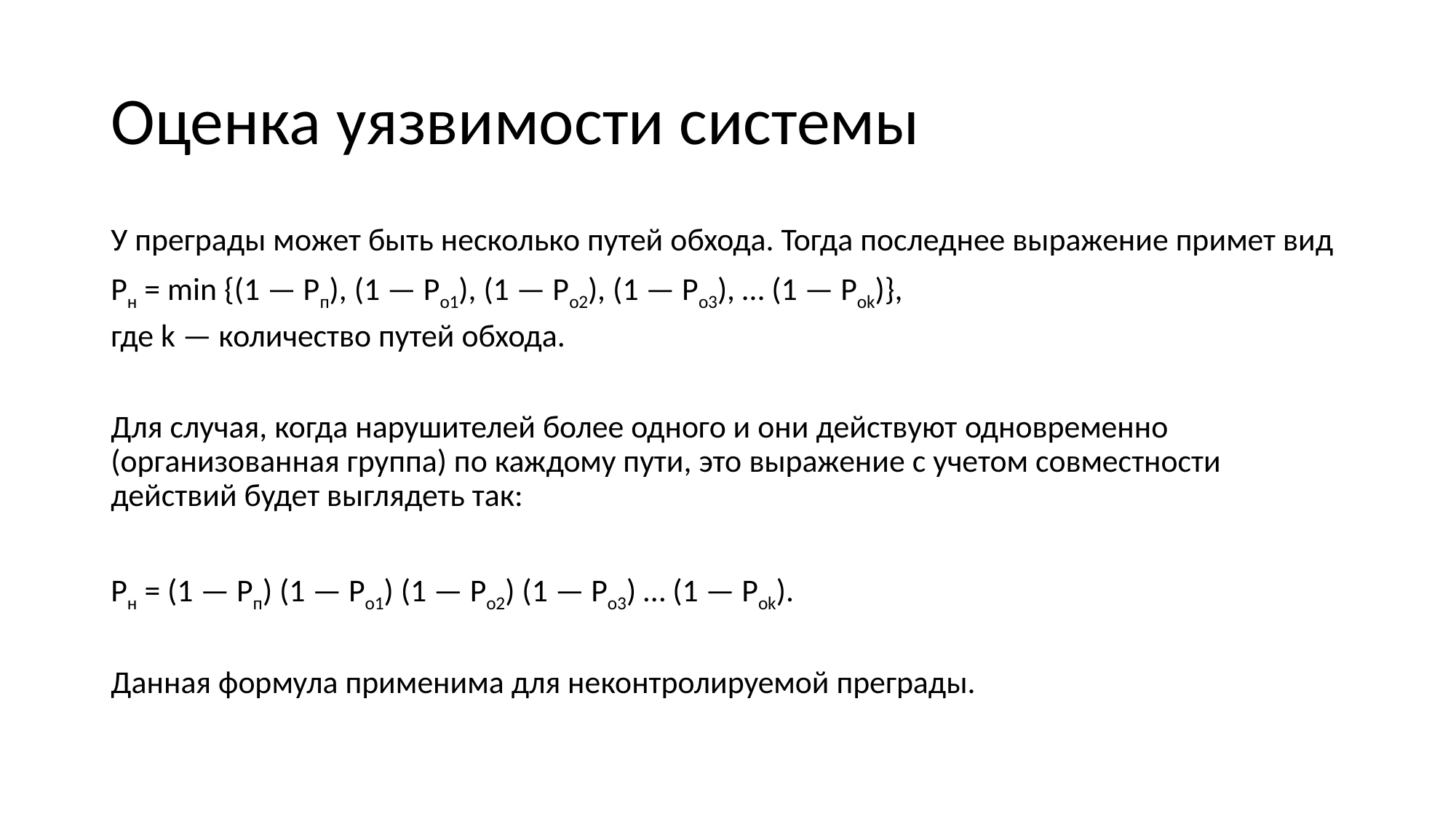

# Оценка уязвимости системы
У преграды может быть несколько путей обхода. Тогда последнее выражение примет вид
Рн = min {(1 — Рп), (1 — Ро1), (1 — Ро2), (1 — Ро3), … (1 — Роk)},
где k — количество путей обхода.

Для случая, когда нарушителей более одного и они действуют одновременно (организованная группа) по каждому пути, это выражение с учетом совместности действий будет выглядеть так:

Рн = (1 — Рп) (1 — Ро1) (1 — Ро2) (1 — Ро3) … (1 — Роk).

Данная формула применима для неконтролируемой преграды.